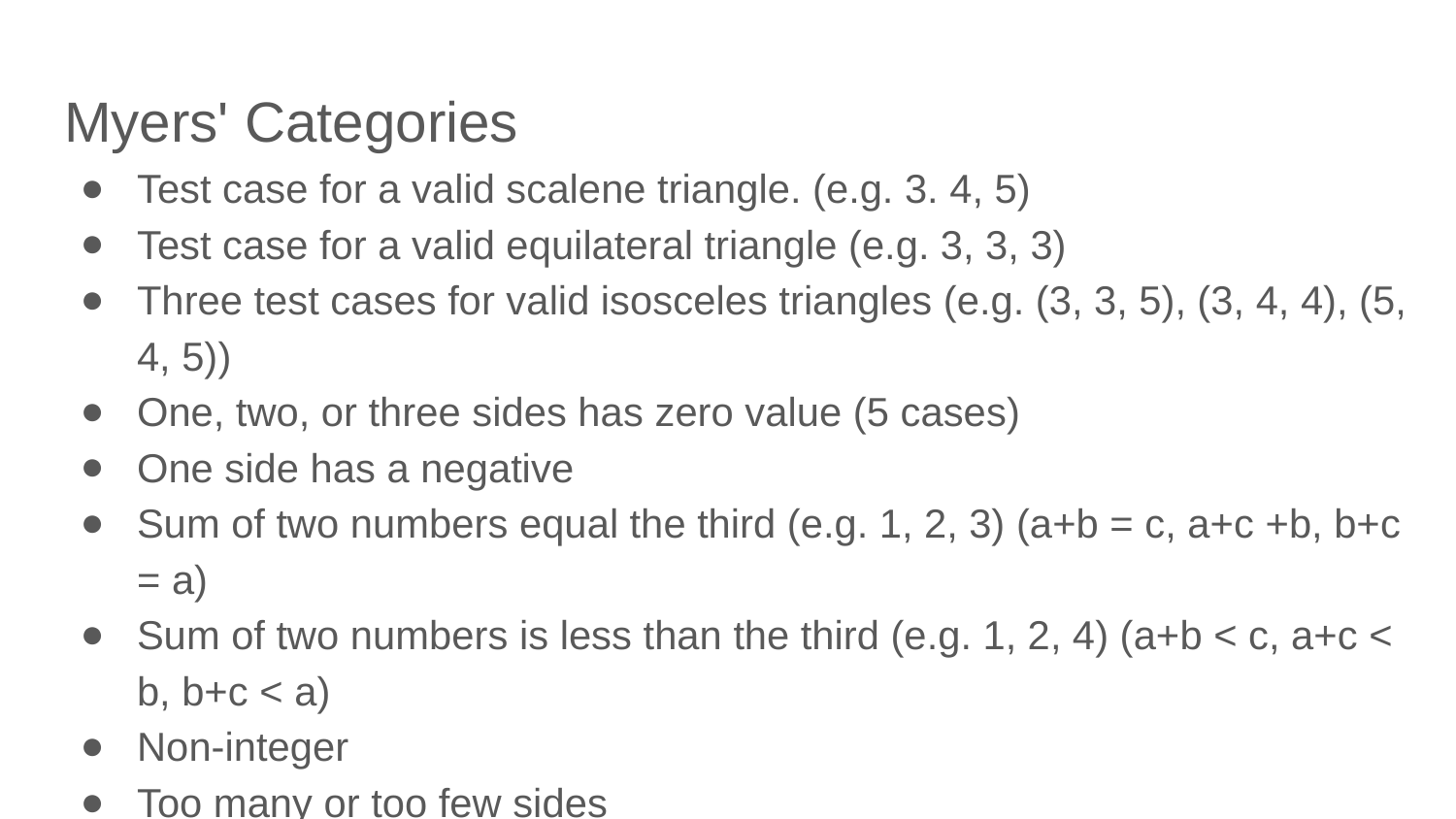

# Myers' Categories
Test case for a valid scalene triangle. (e.g. 3. 4, 5)
Test case for a valid equilateral triangle (e.g. 3, 3, 3)
Three test cases for valid isosceles triangles (e.g. (3, 3, 5), (3, 4, 4), (5, 4, 5))
One, two, or three sides has zero value (5 cases)
One side has a negative
Sum of two numbers equal the third (e.g. 1, 2, 3) (a+b = c, a+c +b, b+c = a)
Sum of two numbers is less than the third (e.g. 1, 2, 4) (a+b < c, a+c < b, b+c < a)
Non-integer
Too many or too few sides